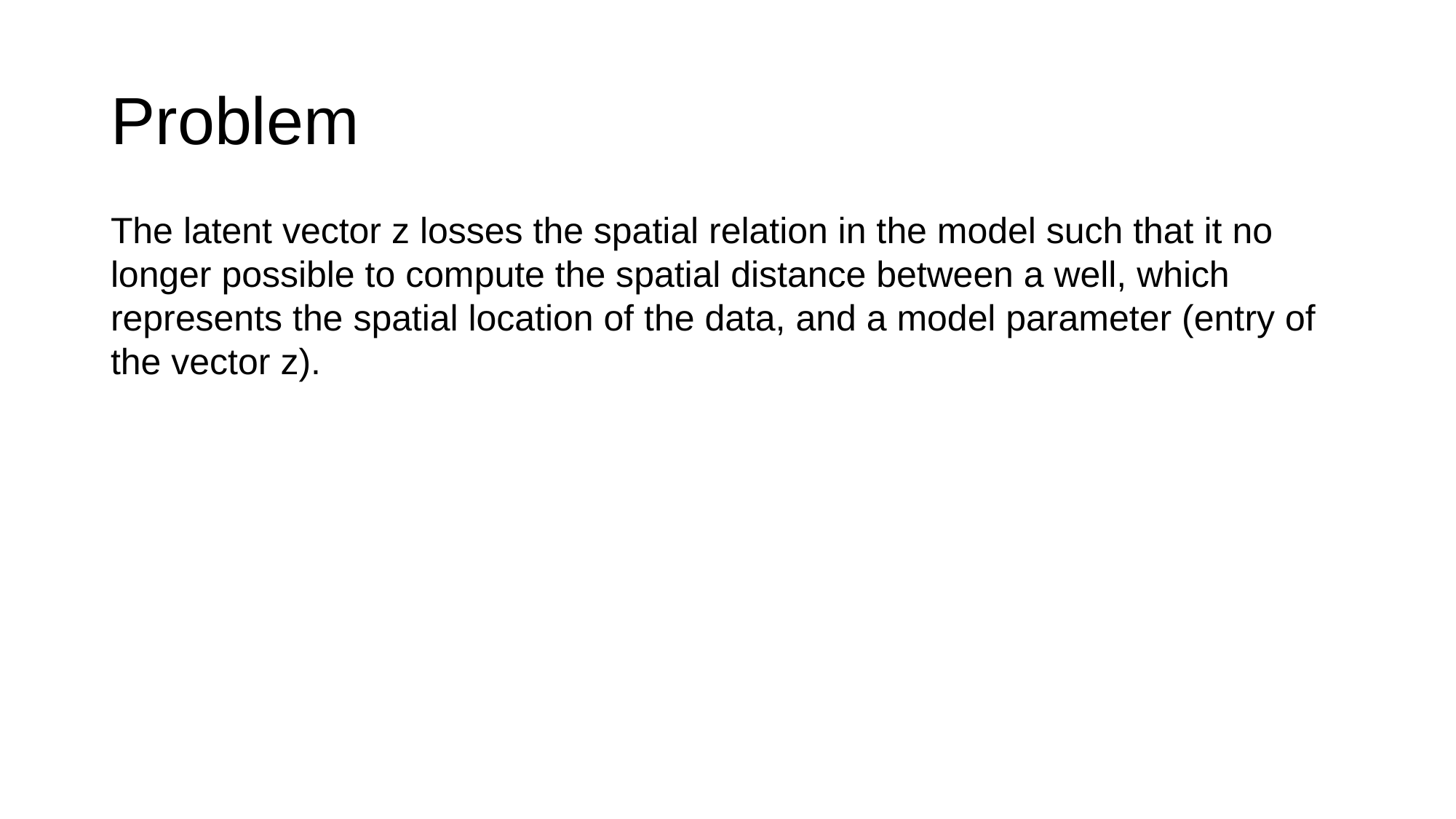

# Problem
The latent vector z losses the spatial relation in the model such that it no longer possible to compute the spatial distance between a well, which represents the spatial location of the data, and a model parameter (entry of the vector z).